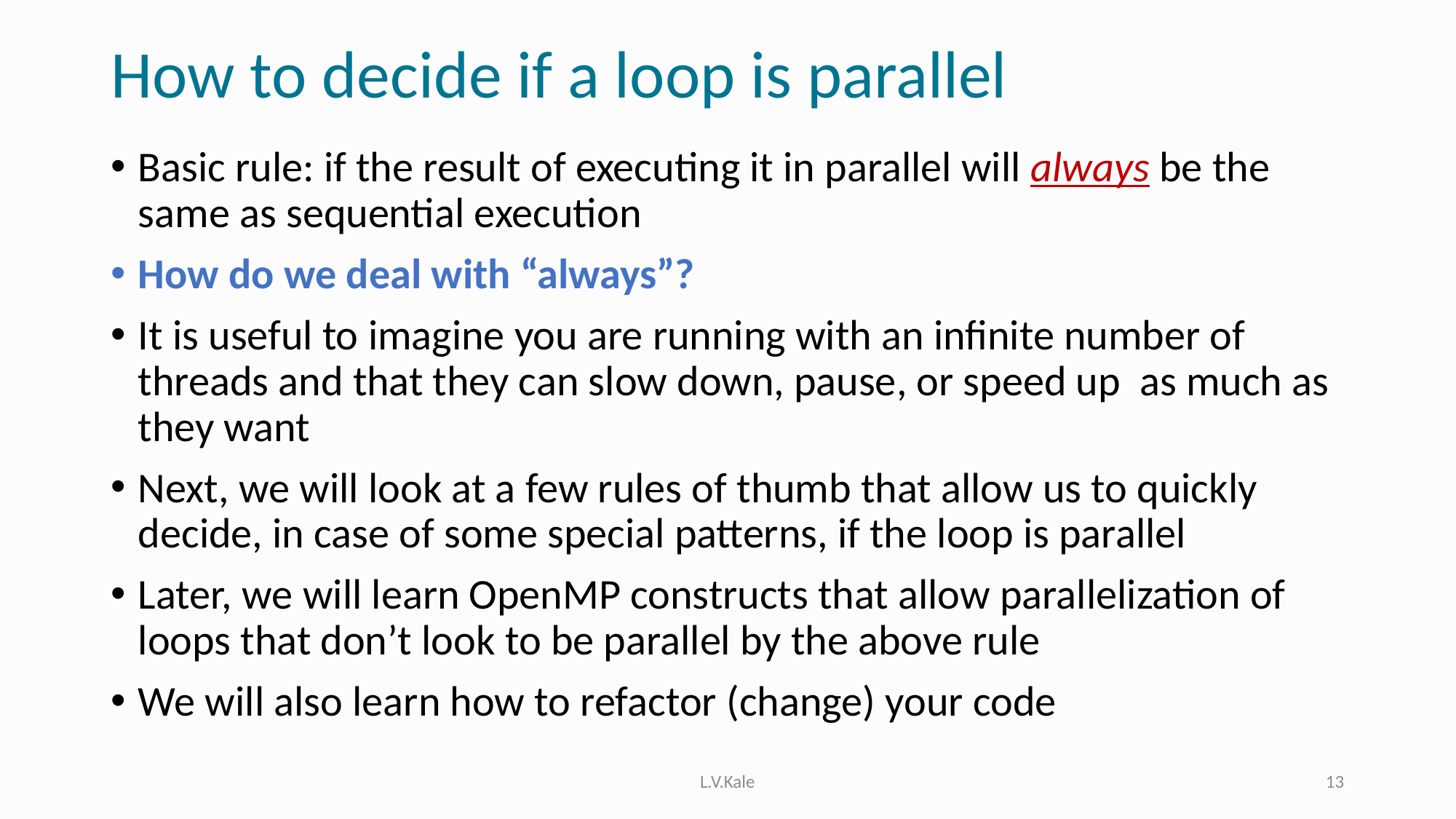

# How to decide if a loop is parallel
Basic rule: if the result of executing it in parallel will always be the same as sequential execution
How do we deal with “always”?
It is useful to imagine you are running with an infinite number of threads and that they can slow down, pause, or speed up  as much as they want
Next, we will look at a few rules of thumb that allow us to quickly decide, in case of some special patterns, if the loop is parallel
Later, we will learn OpenMP constructs that allow parallelization of loops that don’t look to be parallel by the above rule
We will also learn how to refactor (change) your code

L.V.Kale
13